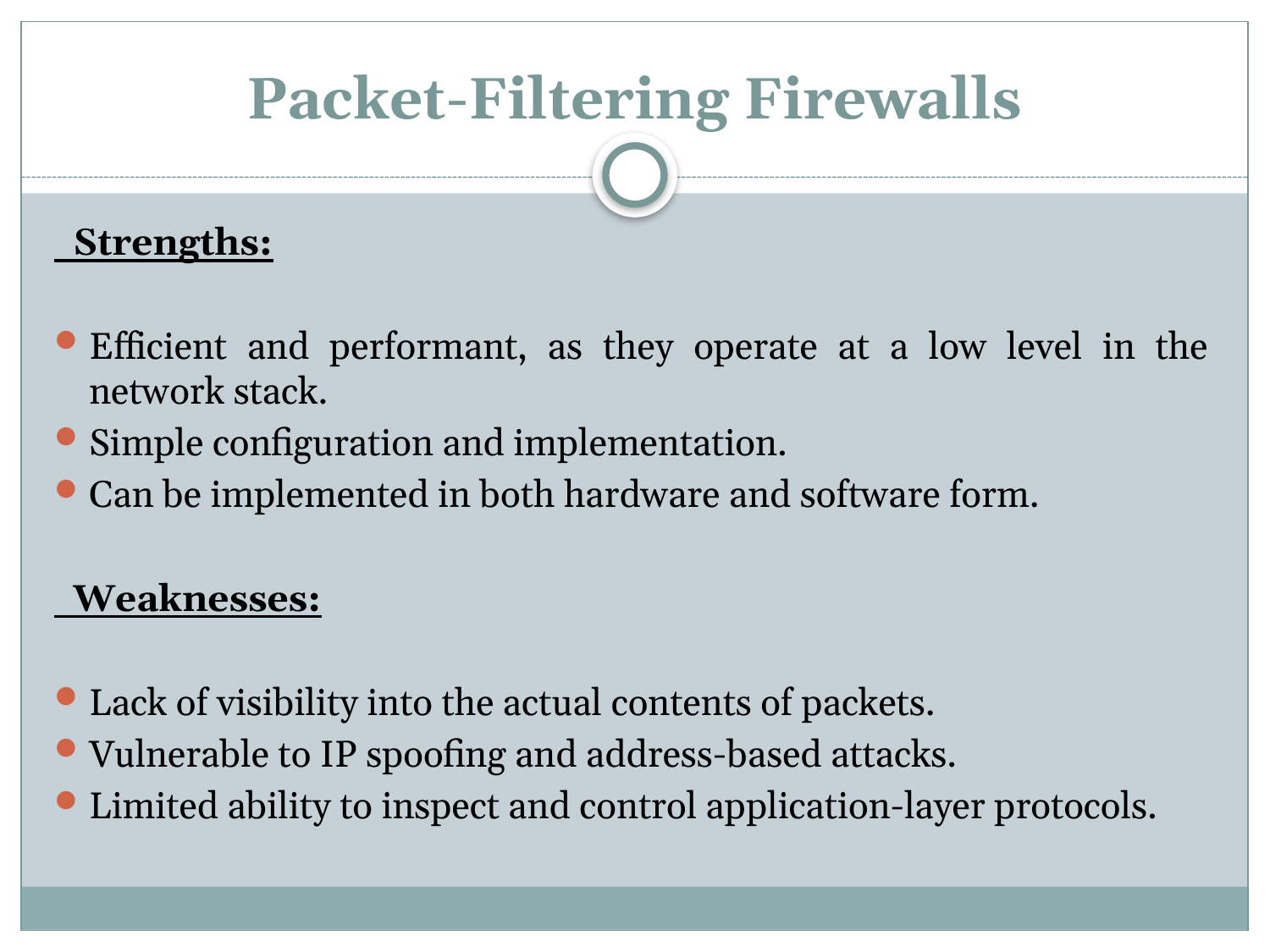

# Packet-Filtering Firewalls
  Strengths:

Efficient and performant, as they operate at a low level in the network stack.
Simple configuration and implementation.
Can be implemented in both hardware and software form.

  Weaknesses:

Lack of visibility into the actual contents of packets.
Vulnerable to IP spoofing and address-based attacks.
Limited ability to inspect and control application-layer protocols.